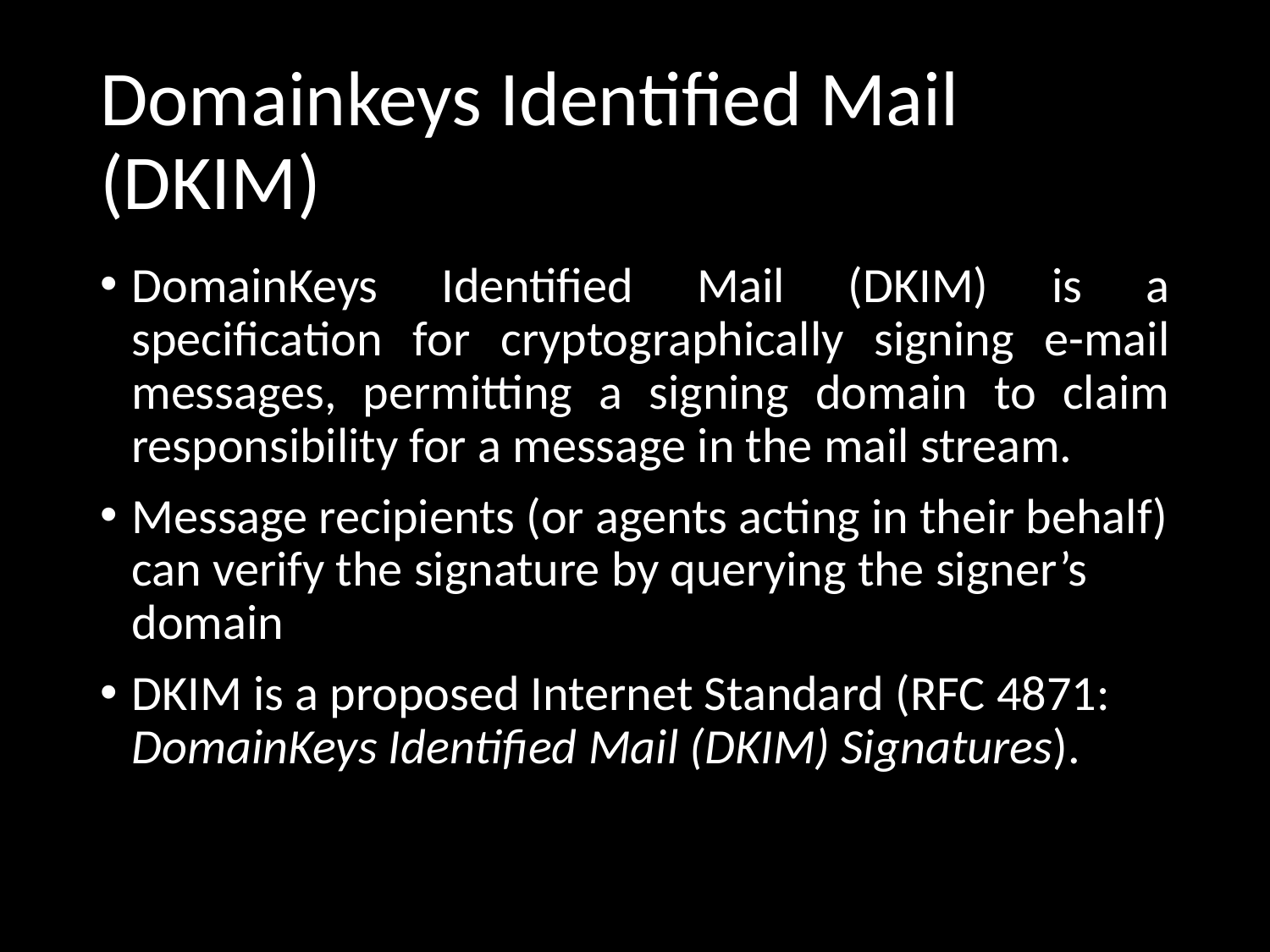

# Domainkeys Identified Mail (DKIM)
DomainKeys Identified Mail (DKIM) is a specification for cryptographically signing e-mail messages, permitting a signing domain to claim responsibility for a message in the mail stream.
Message recipients (or agents acting in their behalf) can verify the signature by querying the signer’s domain
DKIM is a proposed Internet Standard (RFC 4871: DomainKeys Identified Mail (DKIM) Signatures).